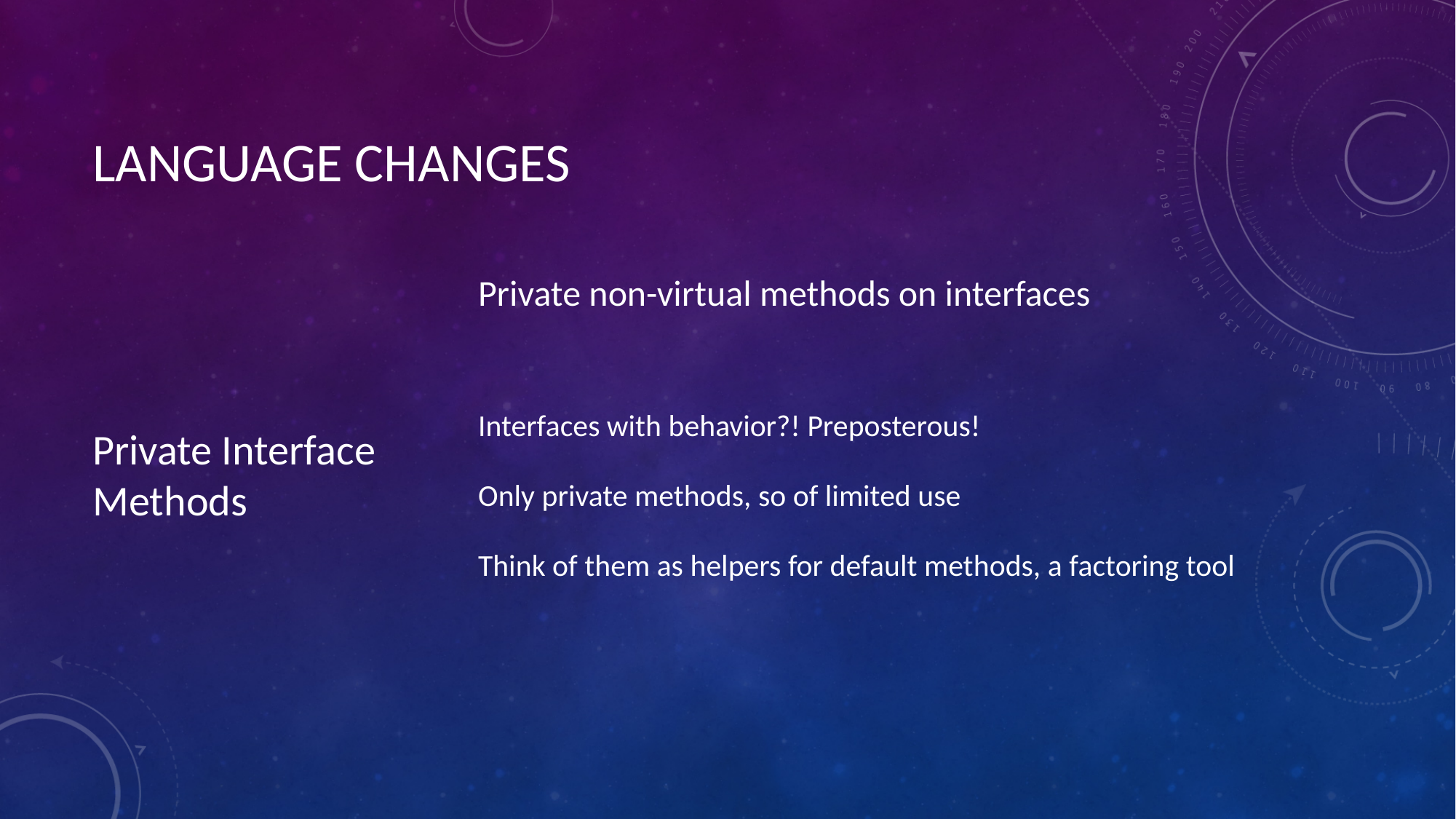

# Language Changes
Private Interface Methods
Private non-virtual methods on interfaces

Interfaces with behavior?! Preposterous!
Only private methods, so of limited use
Think of them as helpers for default methods, a factoring tool